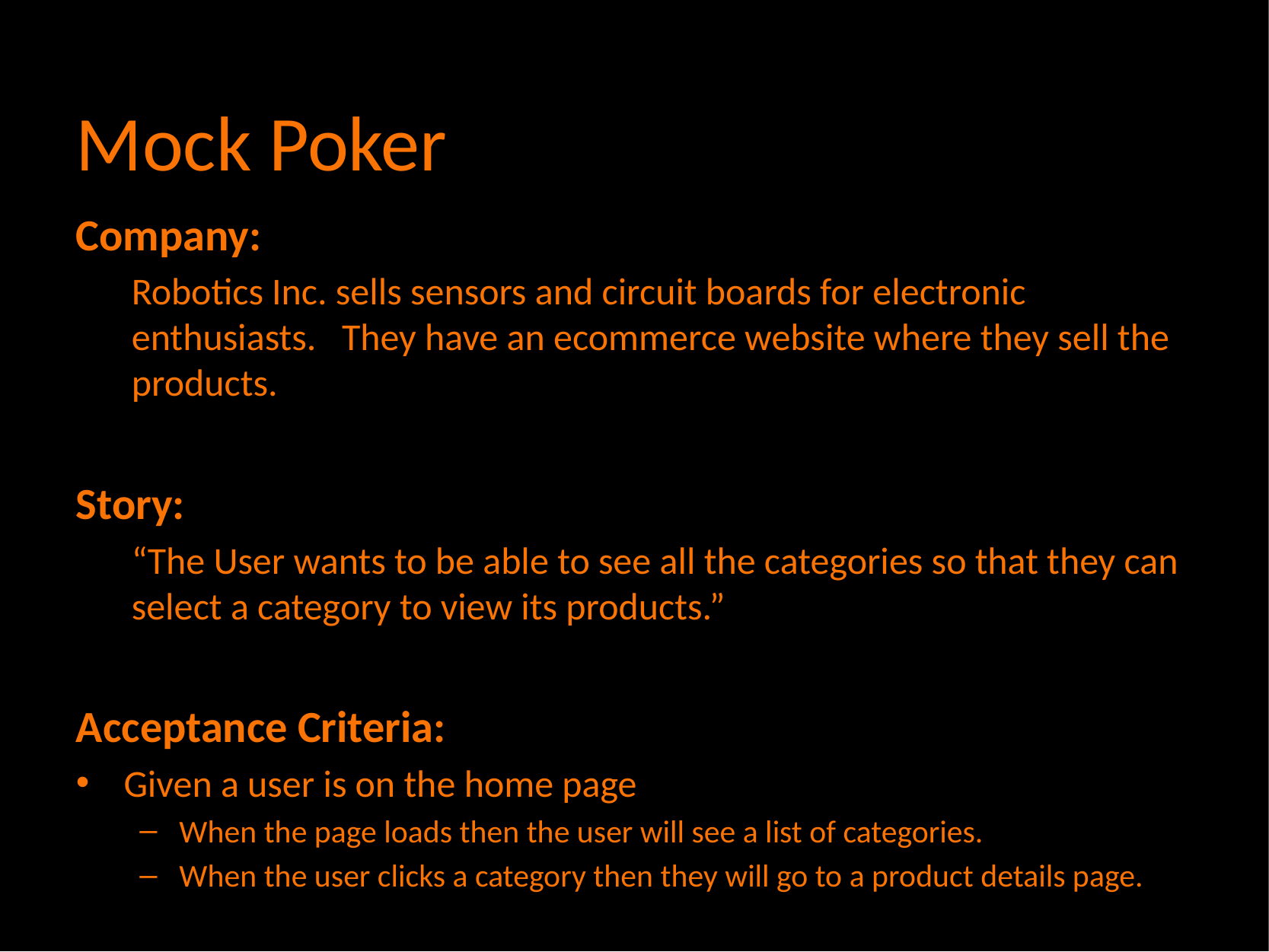

# Mock Poker
Company:
Robotics Inc. sells sensors and circuit boards for electronic enthusiasts.   They have an ecommerce website where they sell the products.

Story:
“The User wants to be able to see all the categories so that they can select a category to view its products.”

Acceptance Criteria:
Given a user is on the home page
When the page loads then the user will see a list of categories.
When the user clicks a category then they will go to a product details page.